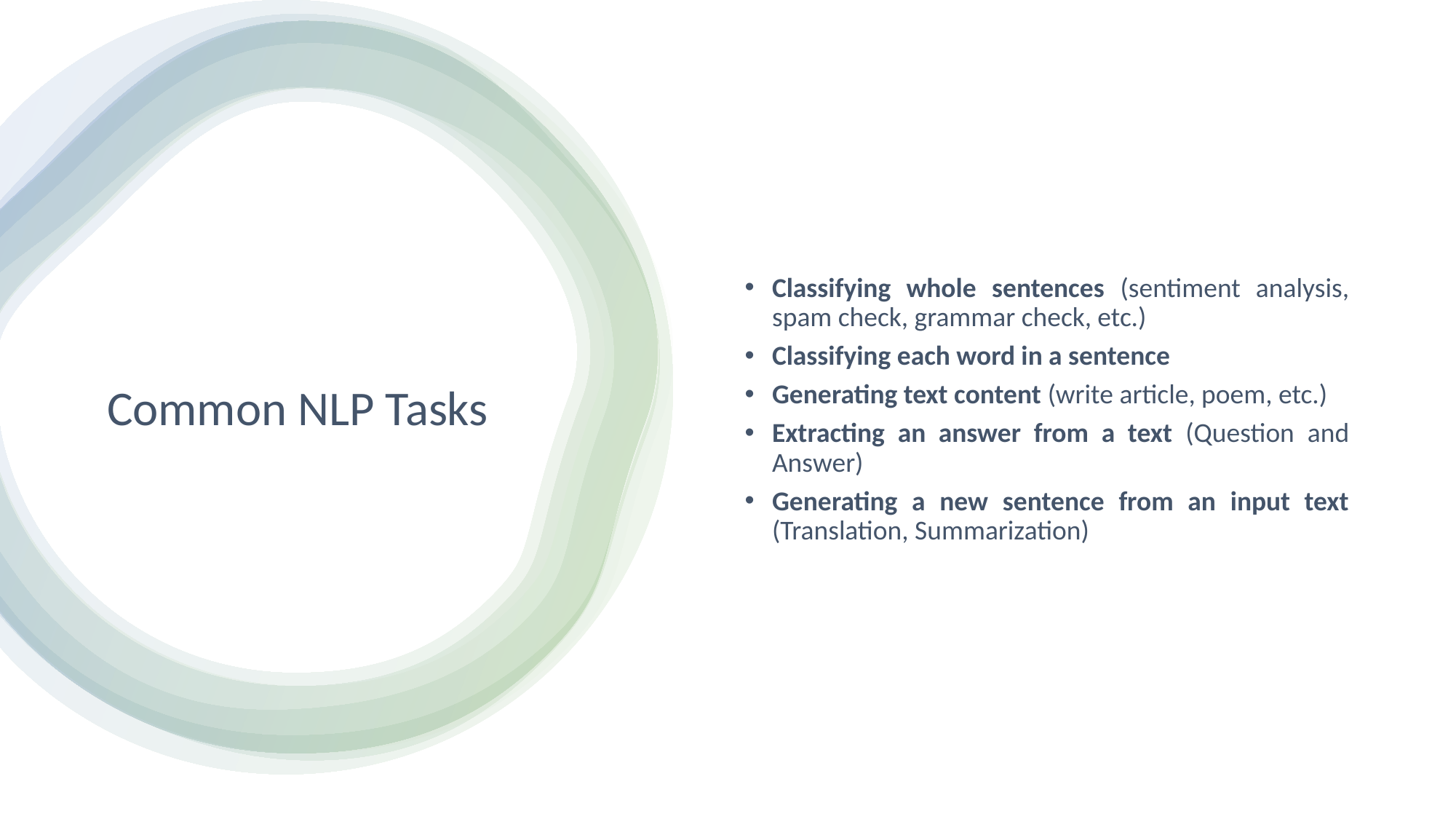

Classifying whole sentences (sentiment analysis, spam check, grammar check, etc.)
Classifying each word in a sentence
Generating text content (write article, poem, etc.)
Extracting an answer from a text (Question and Answer)
Generating a new sentence from an input text (Translation, Summarization)

# Common NLP Tasks